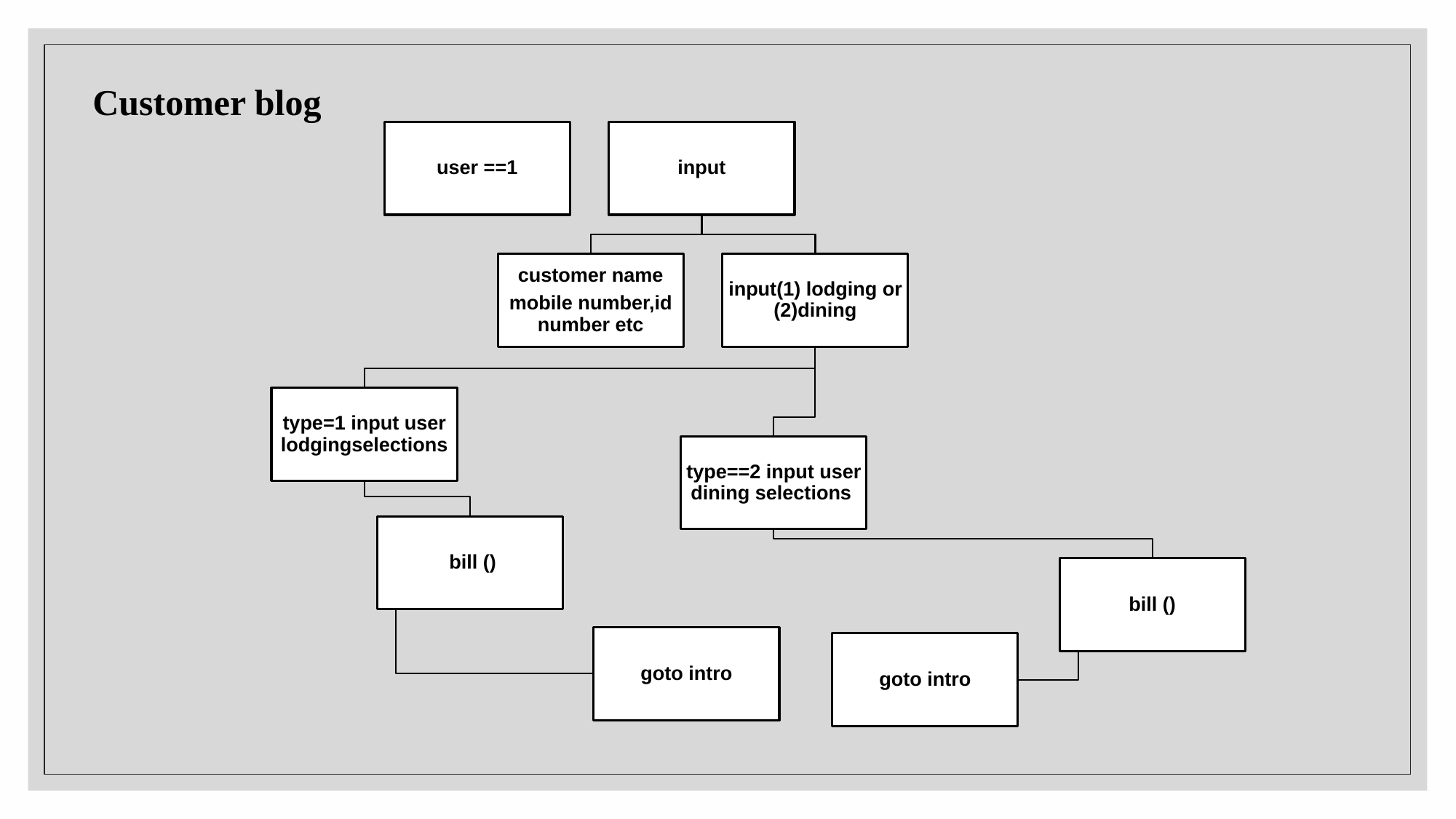

Customer blog
user ==1
input
customer name
mobile number,id number etc
input(1) lodging or (2)dining
type=1 input user lodgingselections
 bill ()
goto intro
type==2 input user dining selections
bill ()
goto intro